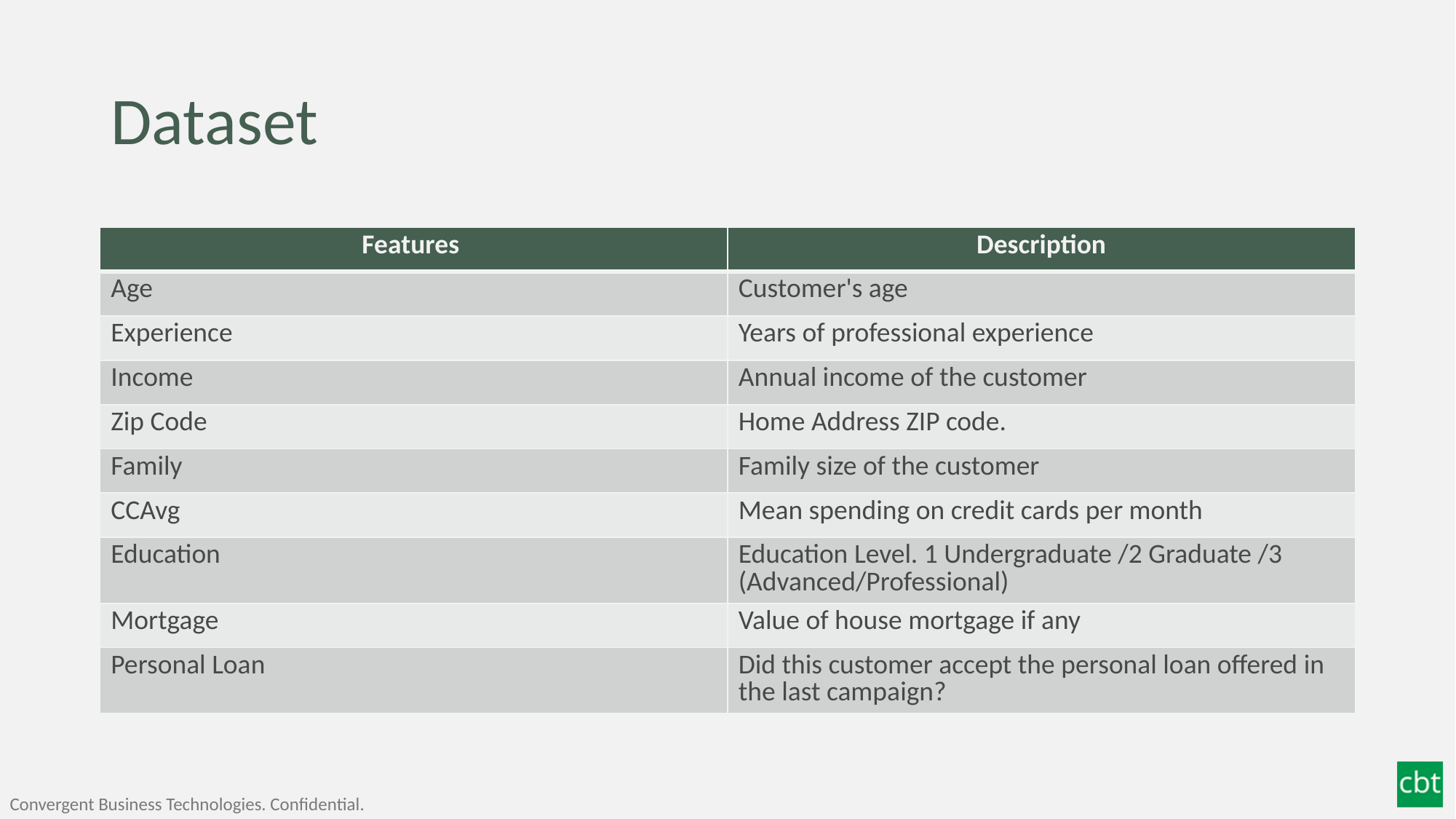

# Dataset
| Features | Description |
| --- | --- |
| Age | Customer's age |
| Experience | Years of professional experience |
| Income | Annual income of the customer |
| Zip Code | Home Address ZIP code. |
| Family | Family size of the customer |
| CCAvg | Mean spending on credit cards per month |
| Education | Education Level. 1 Undergraduate /2 Graduate /3 (Advanced/Professional) |
| Mortgage | Value of house mortgage if any |
| Personal Loan | Did this customer accept the personal loan offered in the last campaign? |